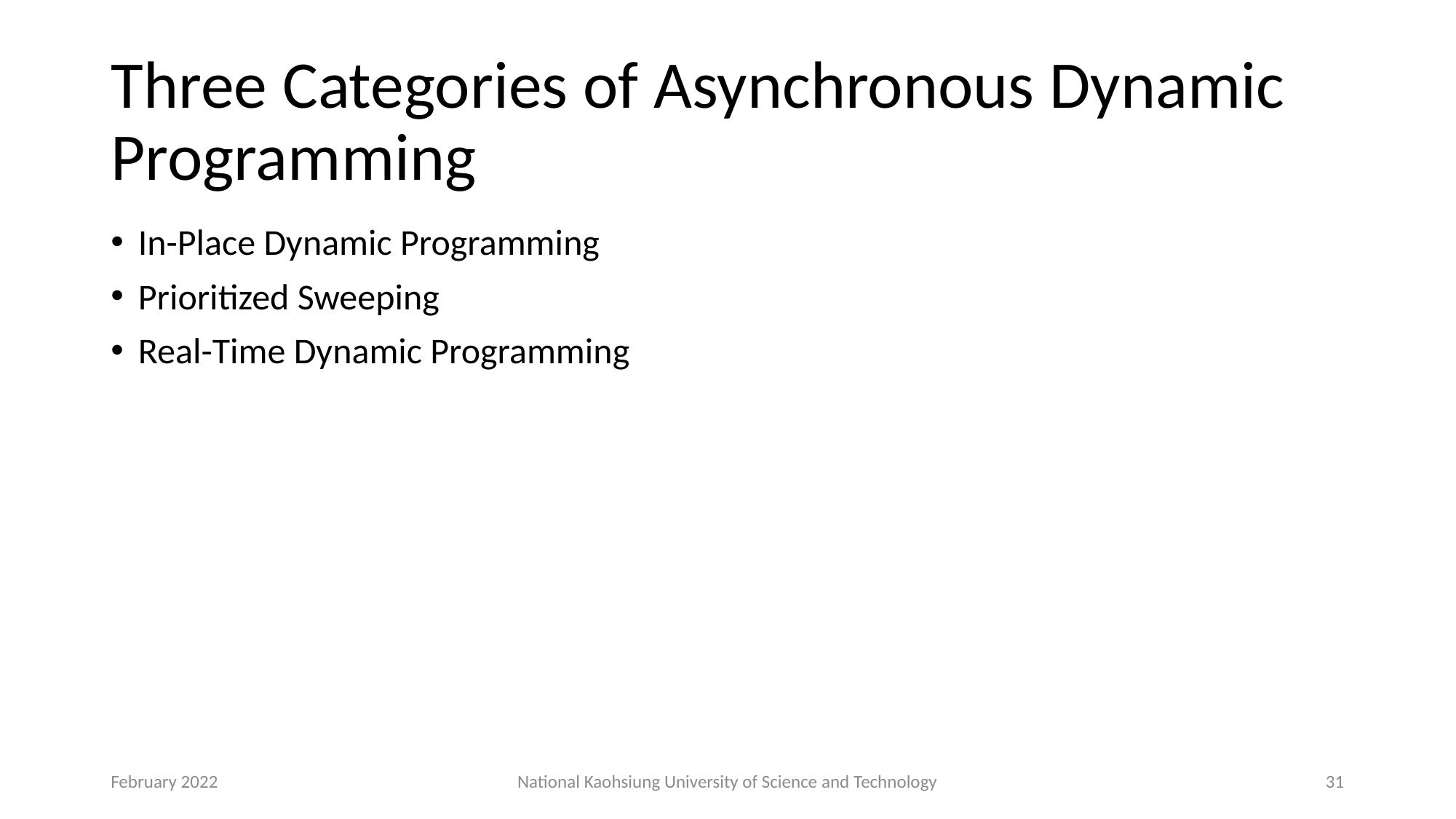

# Three Categories of Asynchronous Dynamic Programming
In-Place Dynamic Programming
Prioritized Sweeping
Real-Time Dynamic Programming
February 2022
National Kaohsiung University of Science and Technology
31